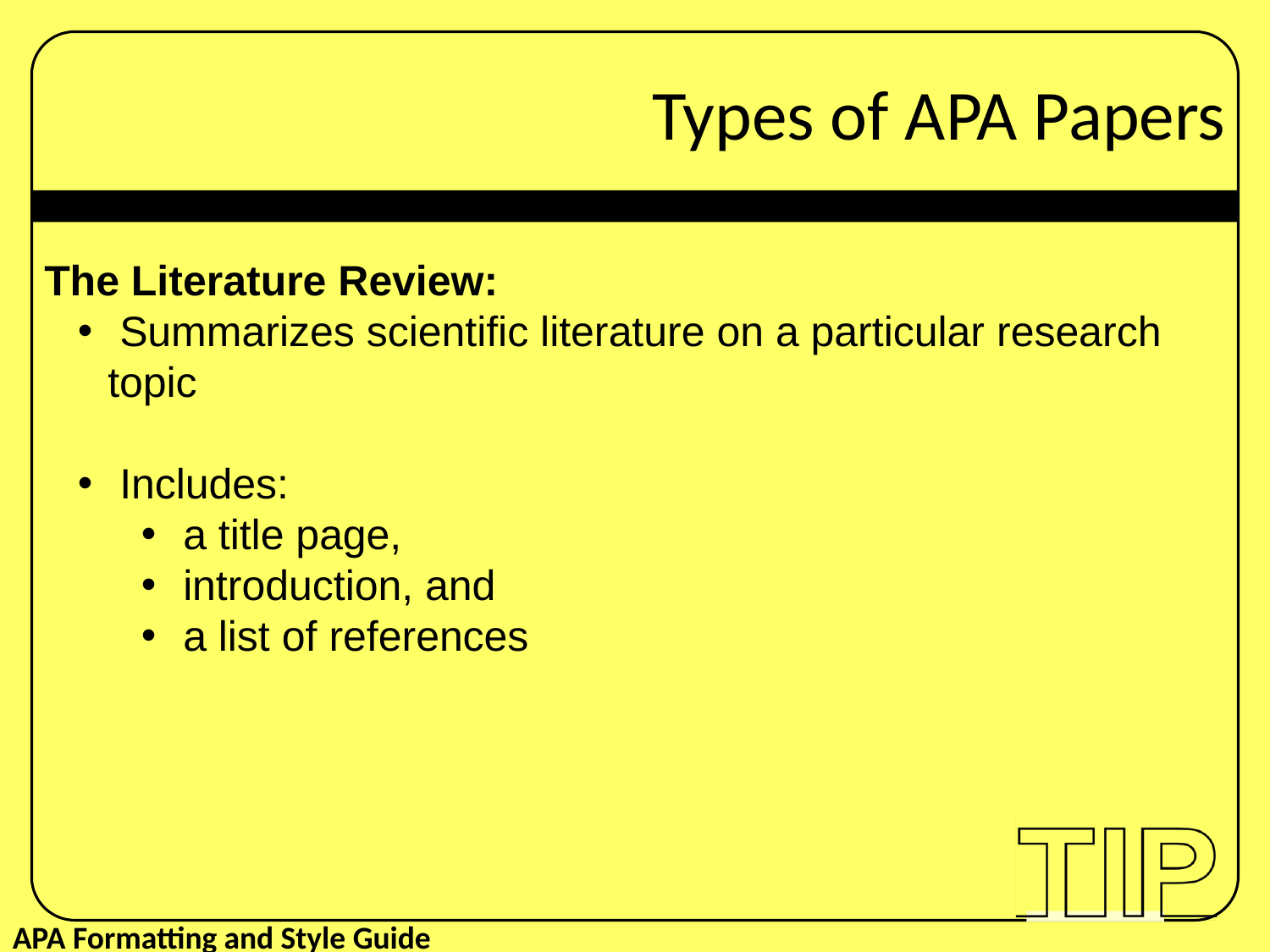

Types of APA Papers

The Literature Review:
 Summarizes scientific literature on a particular research topic
 Includes:
 a title page,
 introduction, and
 a list of references

APA Formatting and Style Guide